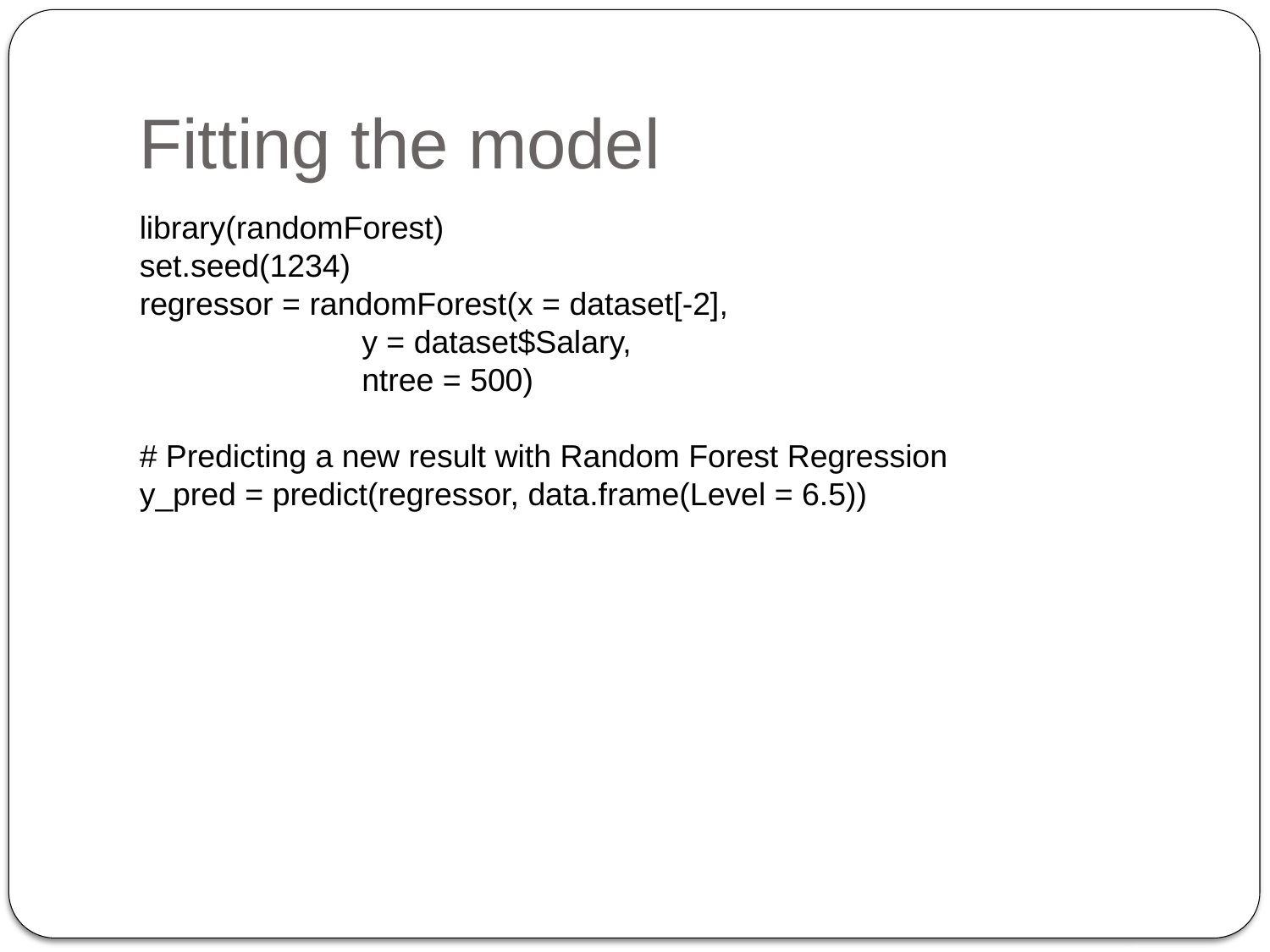

Fitting the model
library(randomForest)
set.seed(1234)
regressor = randomForest(x = dataset[-2],
                         y = dataset$Salary,
                         ntree = 500)

# Predicting a new result with Random Forest Regression
y_pred = predict(regressor, data.frame(Level = 6.5))